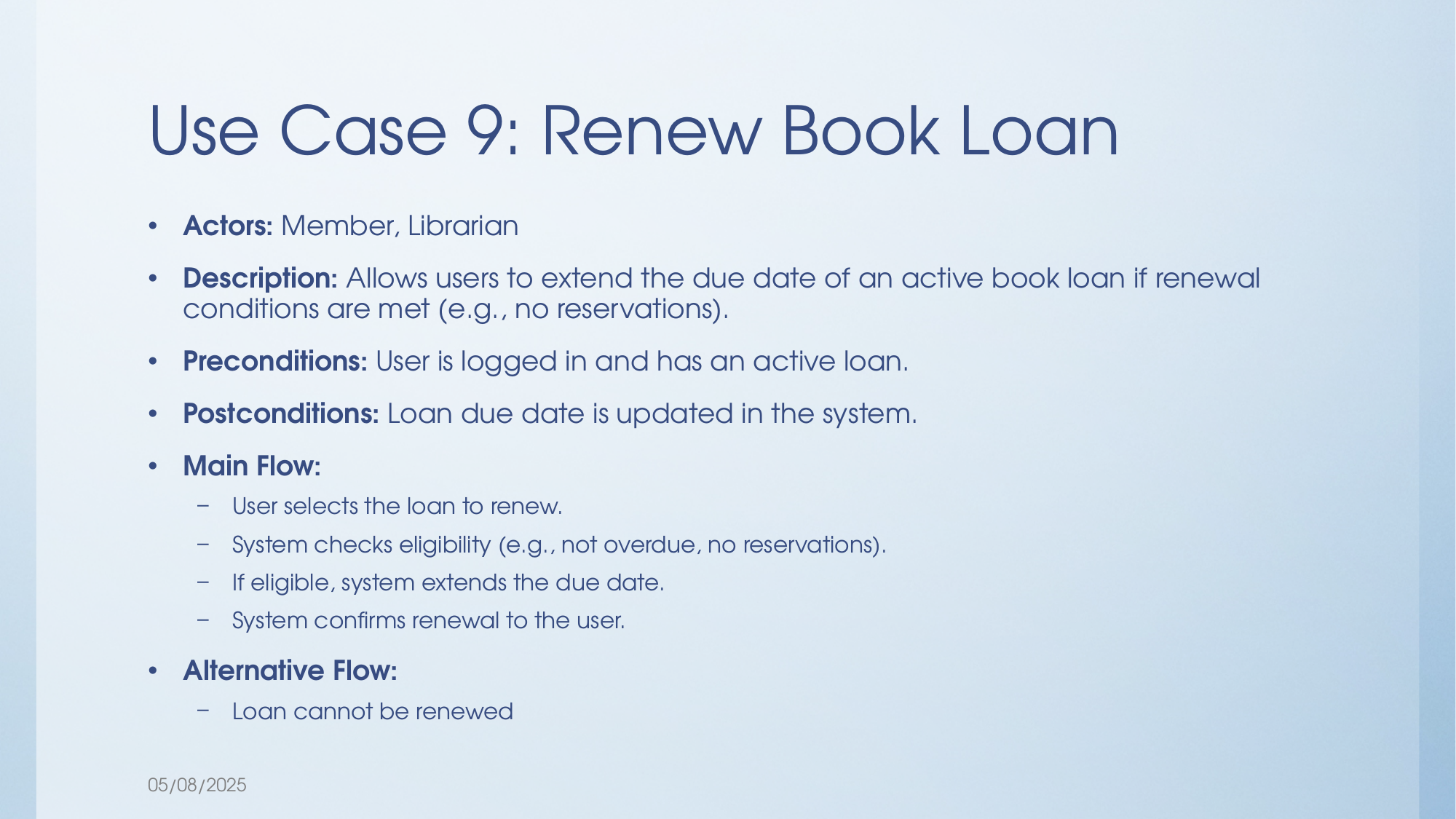

# Use Case 9: Renew Book Loan
Actors: Member, Librarian
Description: Allows users to extend the due date of an active book loan if renewal conditions are met (e.g., no reservations).
Preconditions: User is logged in and has an active loan.
Postconditions: Loan due date is updated in the system.
Main Flow:
User selects the loan to renew.
System checks eligibility (e.g., not overdue, no reservations).
If eligible, system extends the due date.
System confirms renewal to the user.
Alternative Flow:
Loan cannot be renewed

05/08/2025